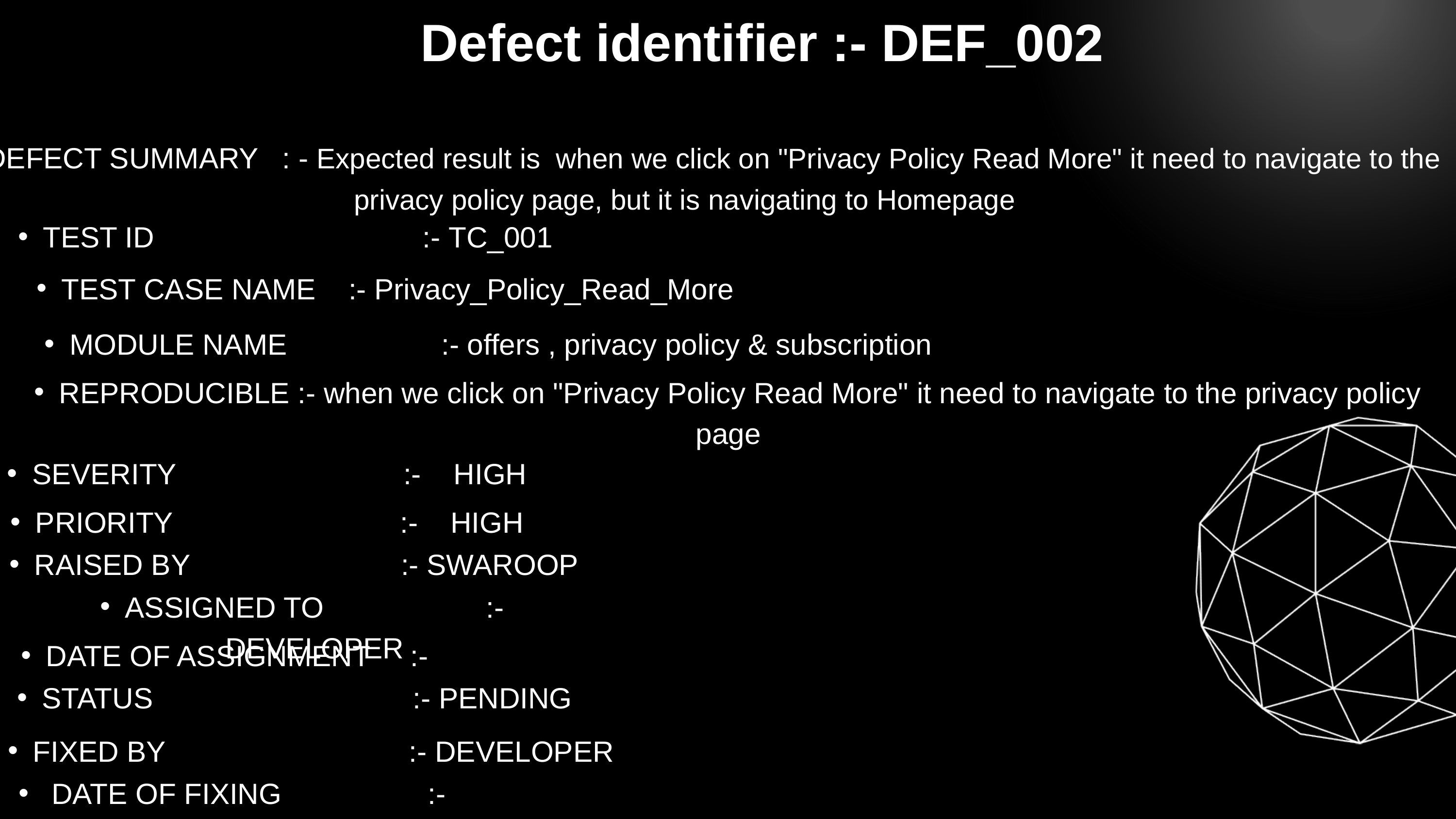

Defect identifier :- DEF_002
DEFECT SUMMARY   : - Expected result is  when we click on "Privacy Policy Read More" it need to navigate to the privacy policy page, but it is navigating to Homepage
TEST ID                                 :- TC_001
TEST CASE NAME    :- Privacy_Policy_Read_More
MODULE NAME                   :- offers , privacy policy & subscription
REPRODUCIBLE :- when we click on "Privacy Policy Read More" it need to navigate to the privacy policy page

SEVERITY                            :-    HIGH
PRIORITY                            :-    HIGH
RAISED BY                          :- SWAROOP
ASSIGNED TO                    :-  DEVELOPER
DATE OF ASSIGNMENT     :-
STATUS                                :- PENDING
FIXED BY                              :- DEVELOPER
 DATE OF FIXING                  :-